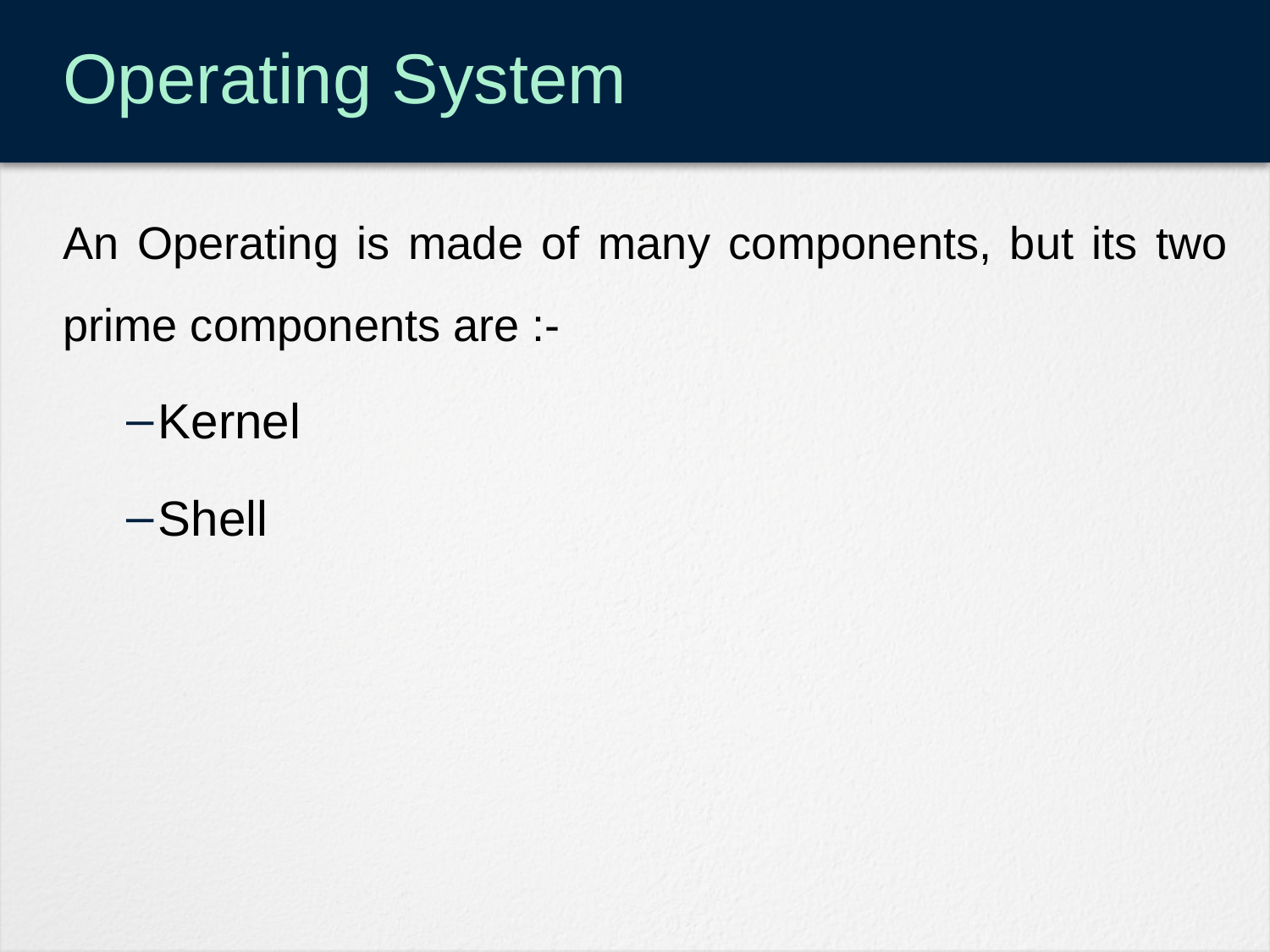

# Operating System
An Operating is made of many components, but its two prime components are :-
Kernel
Shell